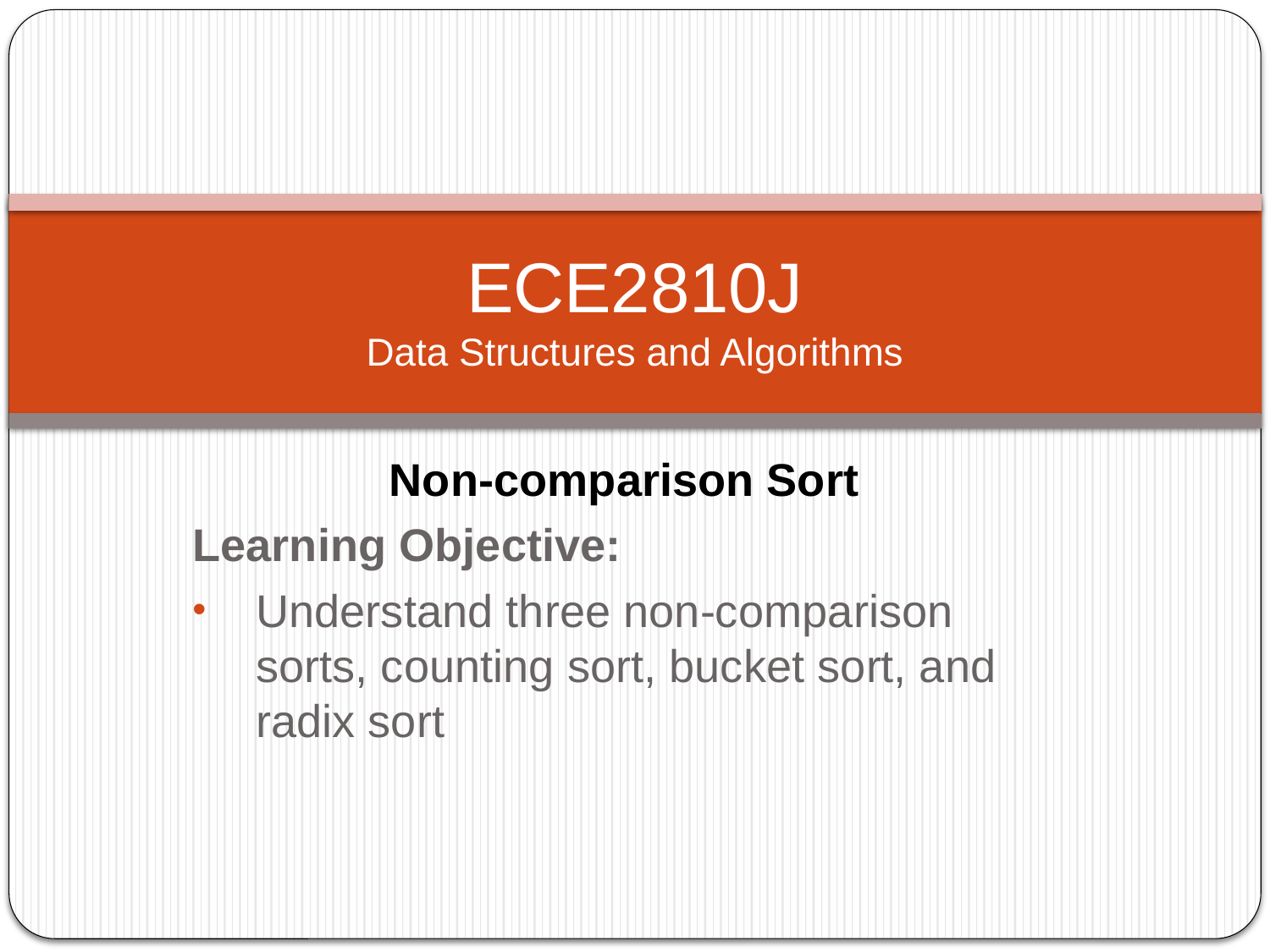

# ECE2810J Data Structures and Algorithms
Non-comparison Sort
Learning Objective:
Understand three non-comparison sorts, counting sort, bucket sort, and radix sort